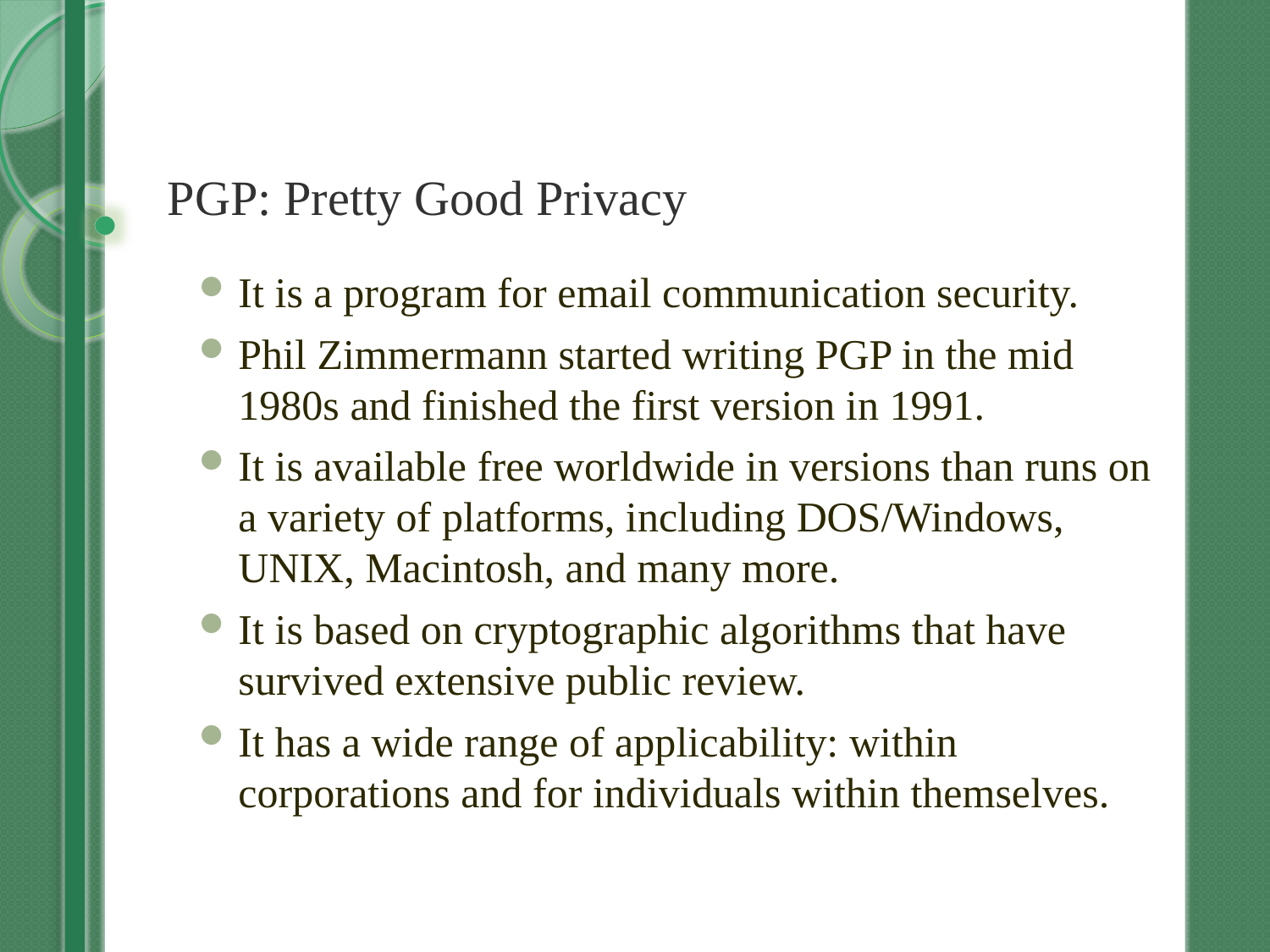

# PGP: Pretty Good Privacy
It is a program for email communication security.
Phil Zimmermann started writing PGP in the mid 1980s and finished the first version in 1991.
It is available free worldwide in versions than runs on a variety of platforms, including DOS/Windows, UNIX, Macintosh, and many more.
It is based on cryptographic algorithms that have survived extensive public review.
It has a wide range of applicability: within corporations and for individuals within themselves.